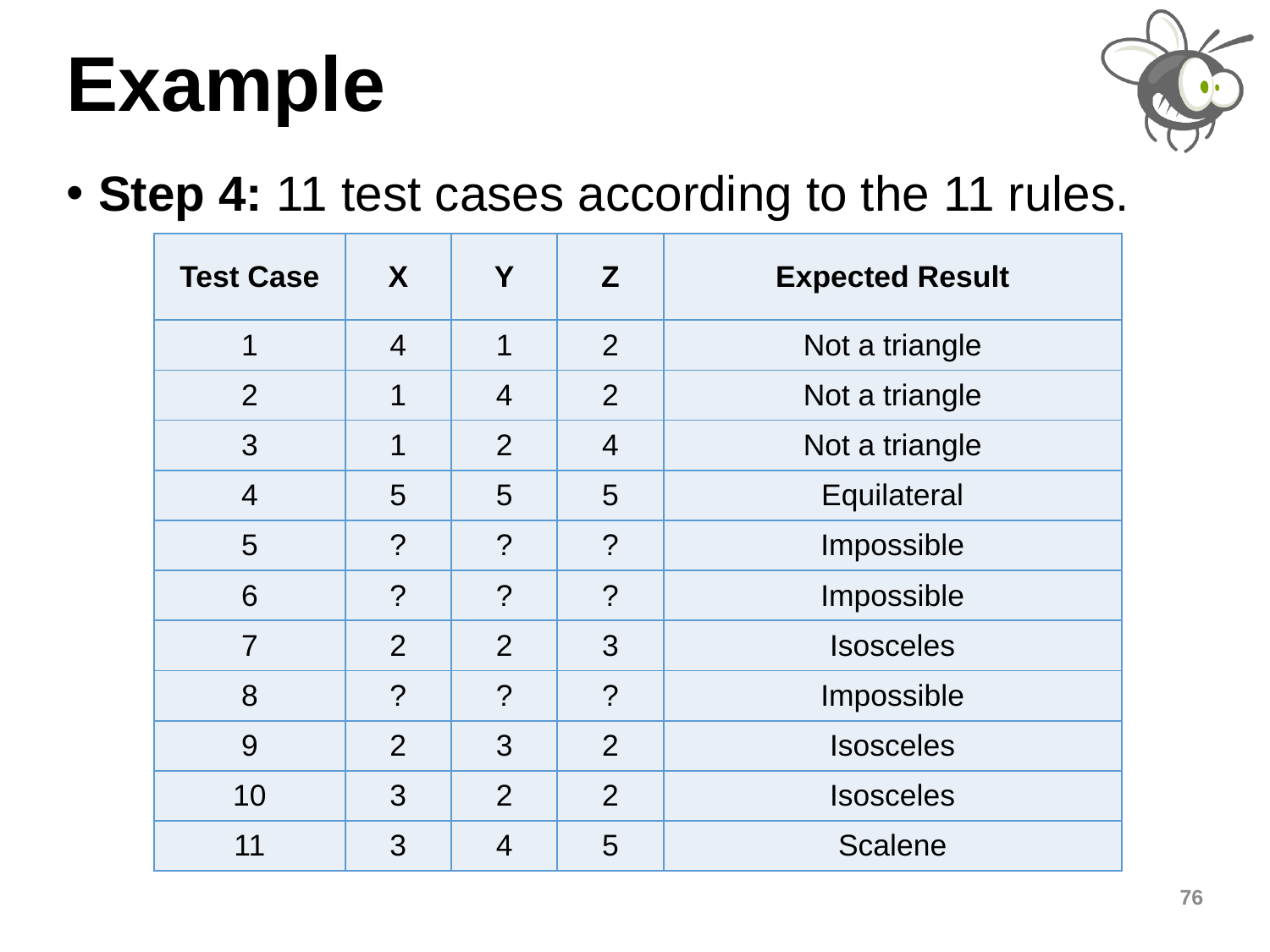

# Example
Step 4: 11 test cases according to the 11 rules.
| Test Case | X | Y | Z | Expected Result |
| --- | --- | --- | --- | --- |
| 1 | 4 | 1 | 2 | Not a triangle |
| 2 | 1 | 4 | 2 | Not a triangle |
| 3 | 1 | 2 | 4 | Not a triangle |
| 4 | 5 | 5 | 5 | Equilateral |
| 5 | ? | ? | ? | Impossible |
| 6 | ? | ? | ? | Impossible |
| 7 | 2 | 2 | 3 | Isosceles |
| 8 | ? | ? | ? | Impossible |
| 9 | 2 | 3 | 2 | Isosceles |
| 10 | 3 | 2 | 2 | Isosceles |
| 11 | 3 | 4 | 5 | Scalene |
76